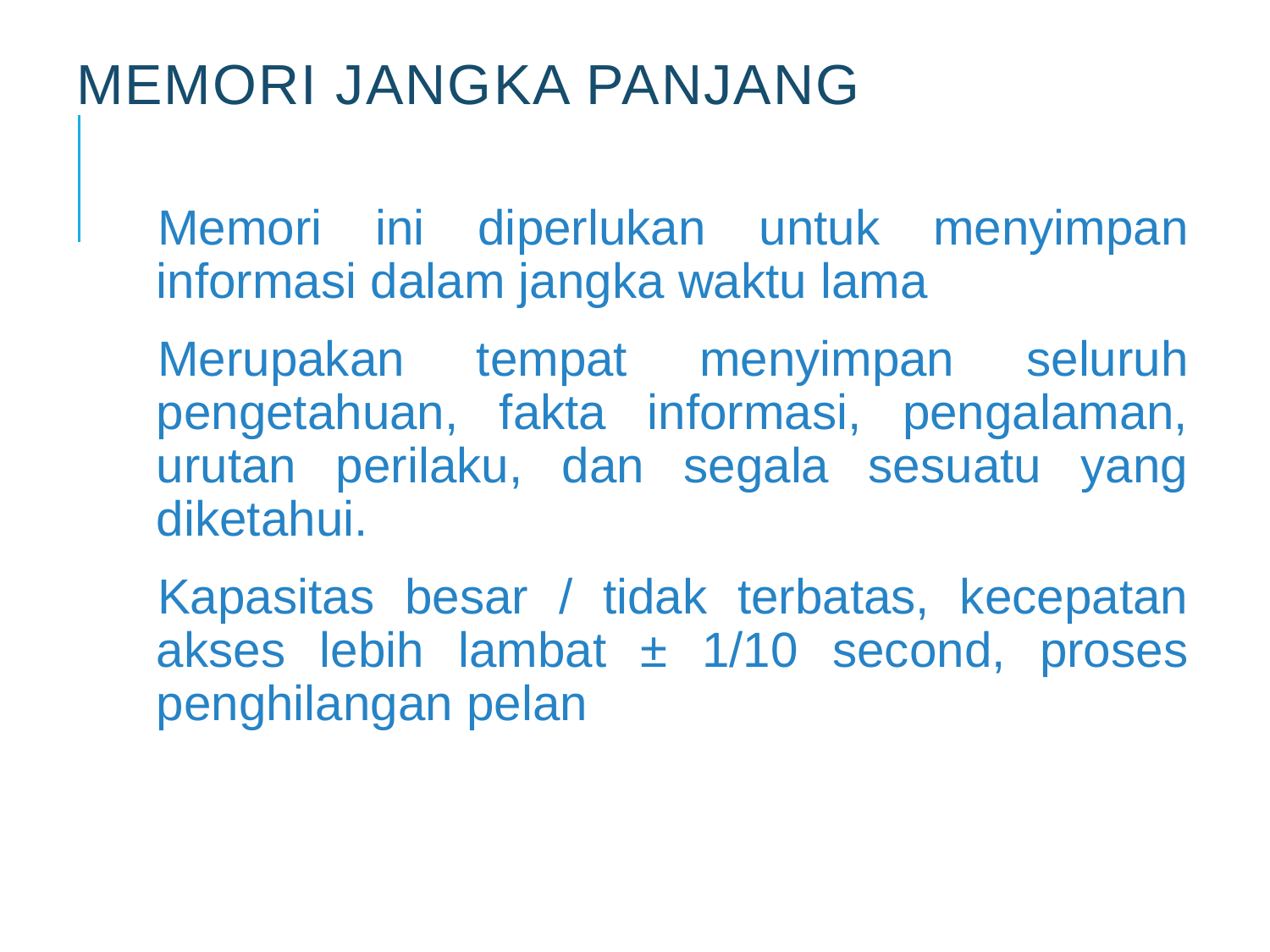

# Memori Jangka Panjang
Memori ini diperlukan untuk menyimpan informasi dalam jangka waktu lama
Merupakan tempat menyimpan seluruh pengetahuan, fakta informasi, pengalaman, urutan perilaku, dan segala sesuatu yang diketahui.
Kapasitas besar / tidak terbatas, kecepatan akses lebih lambat ± 1/10 second, proses penghilangan pelan